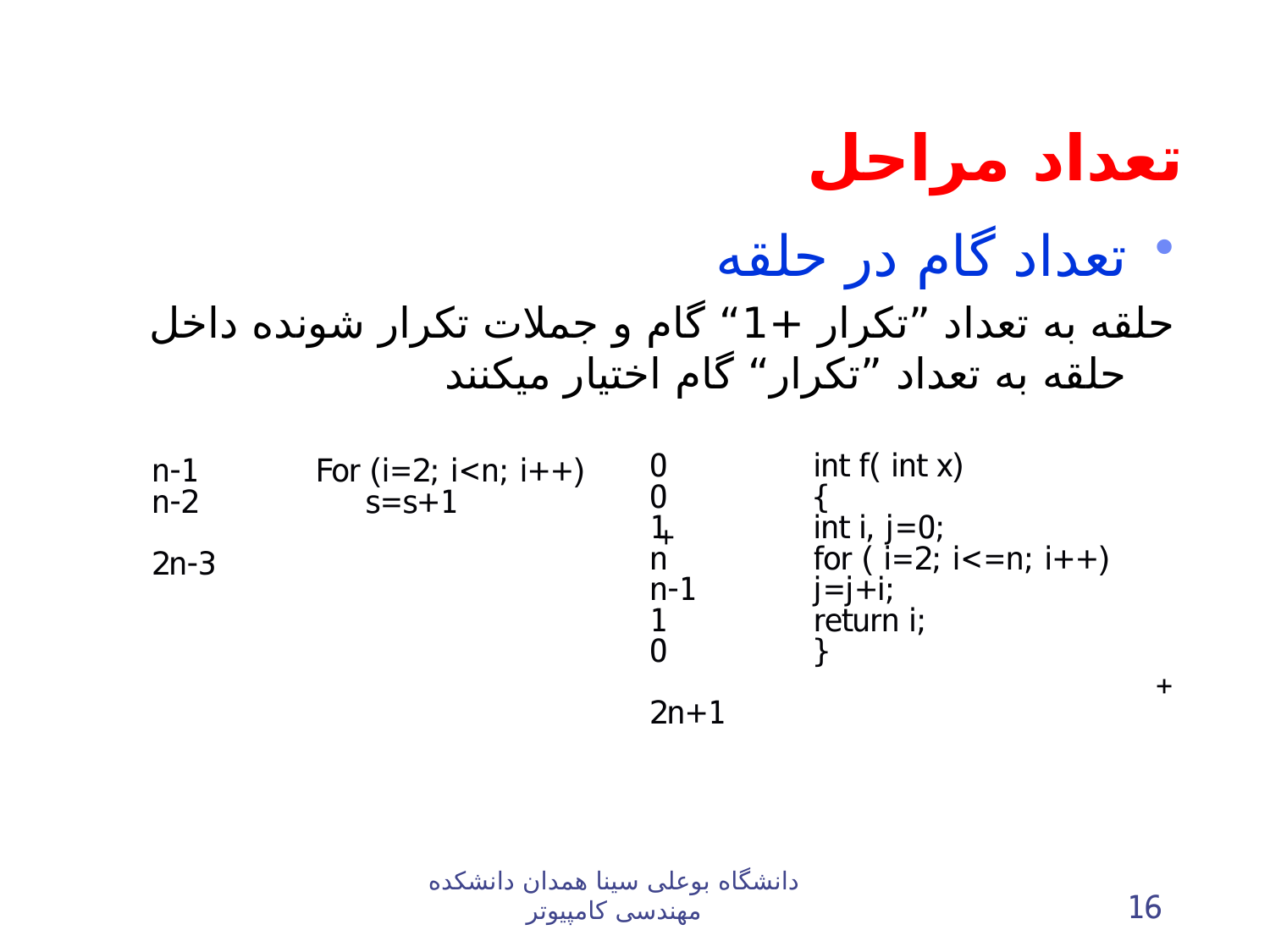

# تعداد مراحل
تعداد گام در حلقه
حلقه به تعداد ”تکرار +1“ گام و جملات تکرار شونده داخل حلقه به تعداد ”تکرار“ گام اختيار ميکنند
| 0 0 1 n n-1 1 0 2n+1 | int f( int x) { int i, j=0; for ( i=2; i<=n; i++) j=j+i; return i; } + |
| --- | --- |
| n-1 n-2 2n-3 | For (i=2; i<n; i++) s=s+1 + |
| --- | --- |
دانشگاه بوعلی سینا همدان دانشکده مهندسی کامپيوتر
16